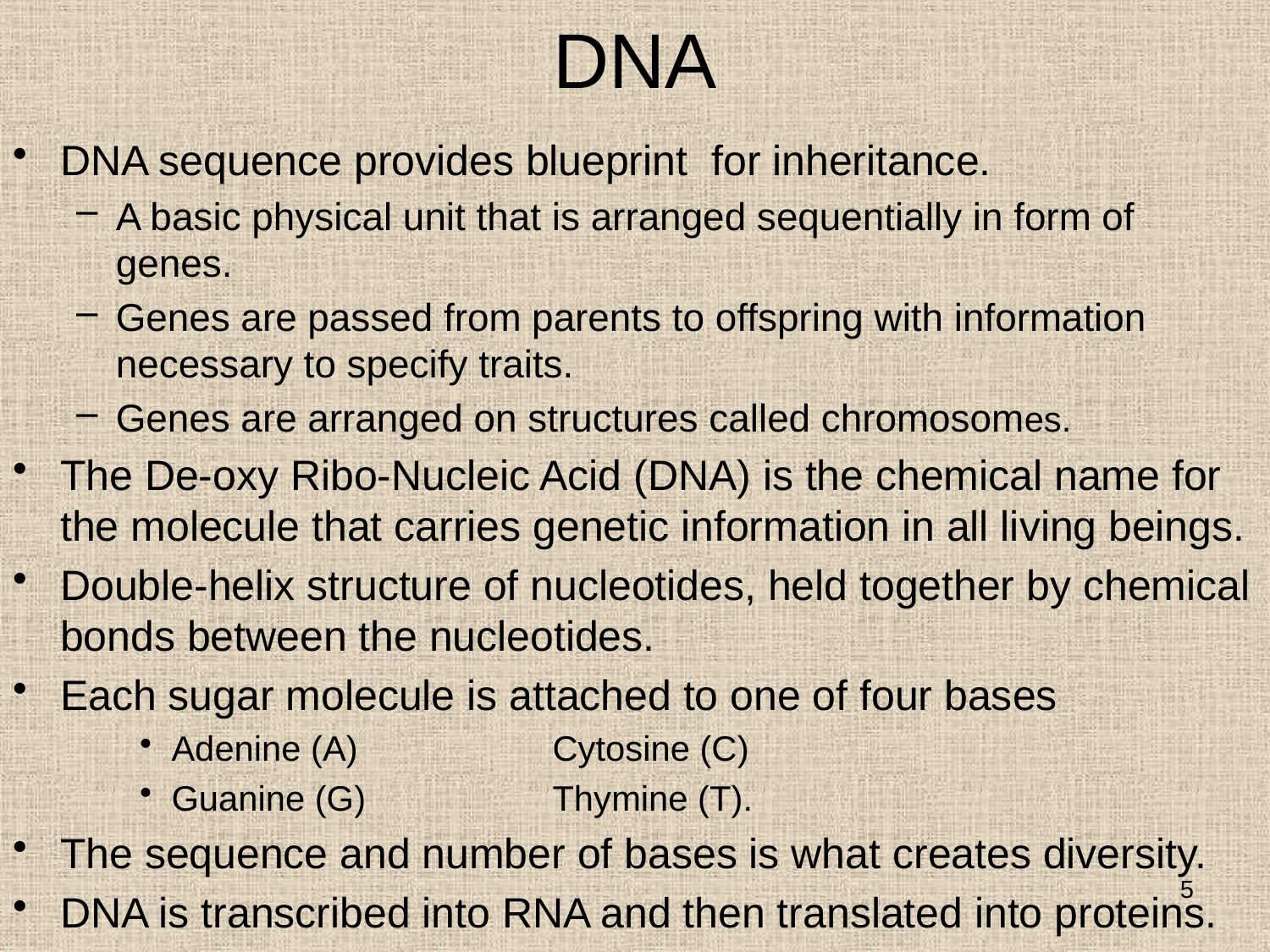

# DNA
DNA sequence provides blueprint  for inheritance.
A basic physical unit that is arranged sequentially in form of genes.
Genes are passed from parents to offspring with information necessary to specify traits.
Genes are arranged on structures called chromosomes.
The De-oxy Ribo-Nucleic Acid (DNA) is the chemical name for the molecule that carries genetic information in all living beings.
Double-helix structure of nucleotides, held together by chemical bonds between the nucleotides.
Each sugar molecule is attached to one of four bases
Adenine (A)		Cytosine (C)
Guanine (G)		Thymine (T).
The sequence and number of bases is what creates diversity.
DNA is transcribed into RNA and then translated into proteins.

5